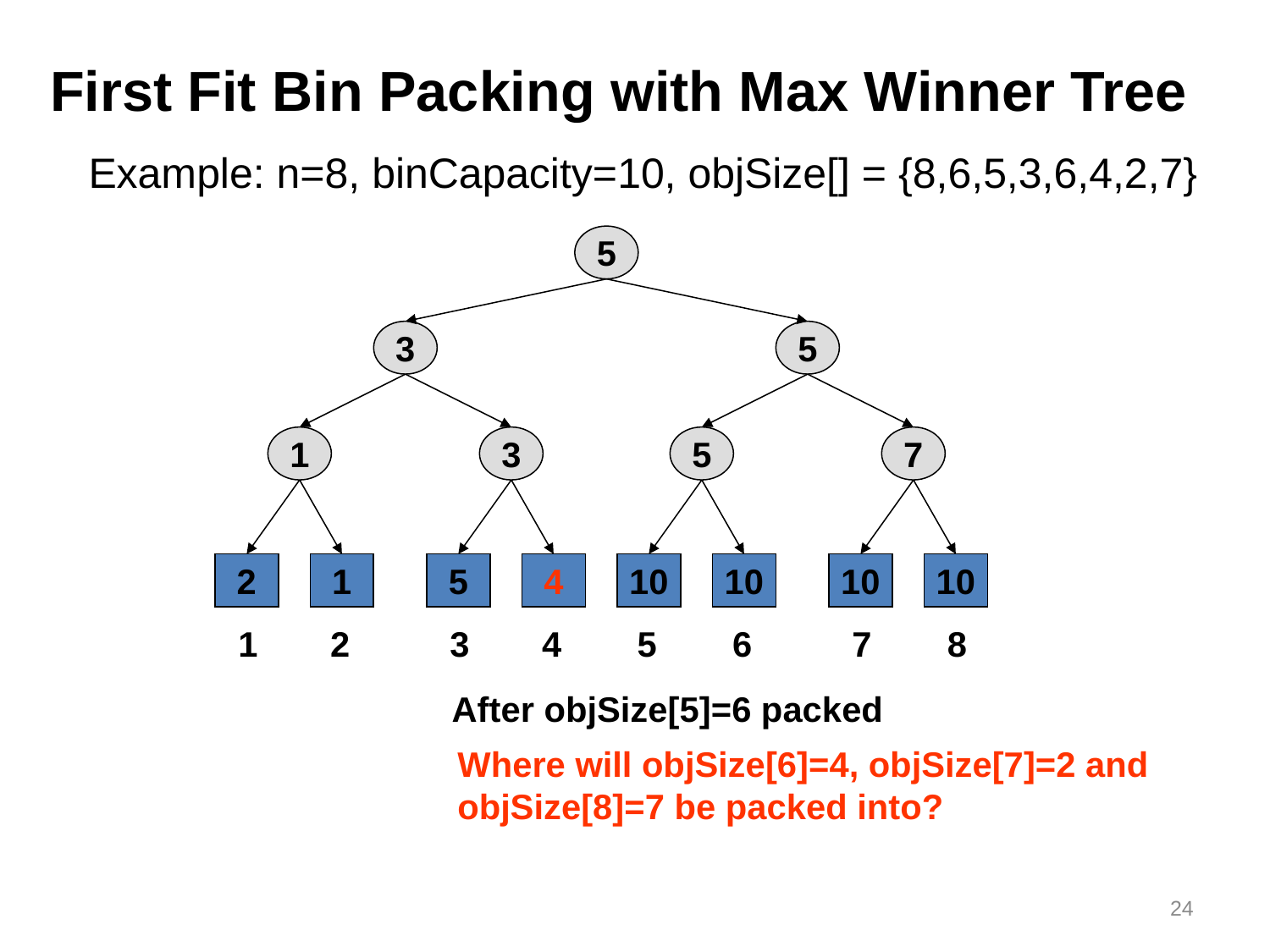

# First Fit Bin Packing with Max Winner Tree
Example: n=8, binCapacity=10, objSize[] = {8,6,5,3,6,4,2,7}
5

3
5

1
3
5
7

2
1
5
4
10
10
10
10
1
2
3
4
5
6
7
8
After objSize[5]=6 packed
Where will objSize[6]=4, objSize[7]=2 and objSize[8]=7 be packed into?
24